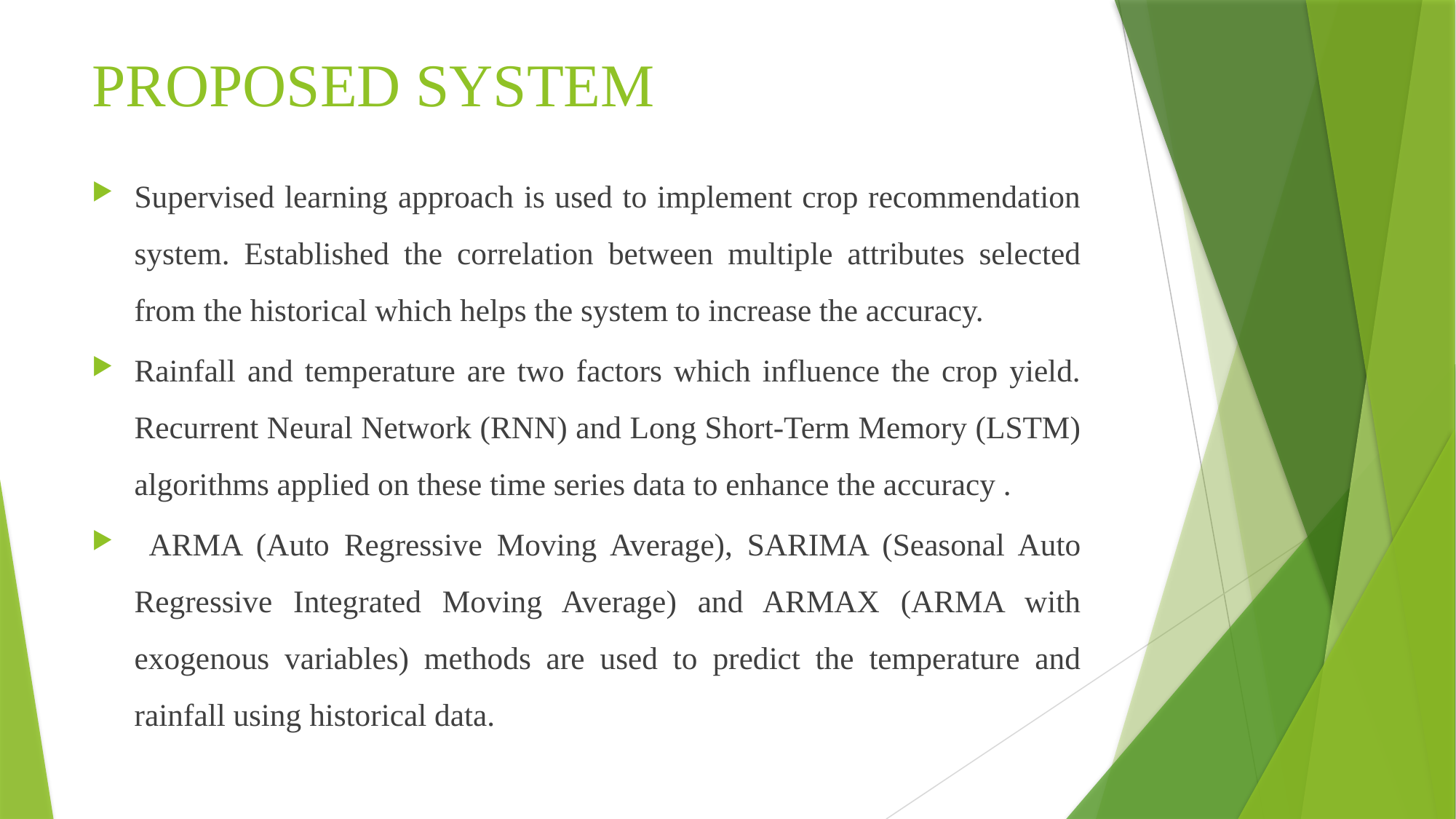

# PROPOSED SYSTEM
Supervised learning approach is used to implement crop recommendation system. Established the correlation between multiple attributes selected from the historical which helps the system to increase the accuracy.
Rainfall and temperature are two factors which influence the crop yield. Recurrent Neural Network (RNN) and Long Short-Term Memory (LSTM) algorithms applied on these time series data to enhance the accuracy .
 ARMA (Auto Regressive Moving Average), SARIMA (Seasonal Auto Regressive Integrated Moving Average) and ARMAX (ARMA with exogenous variables) methods are used to predict the temperature and rainfall using historical data.